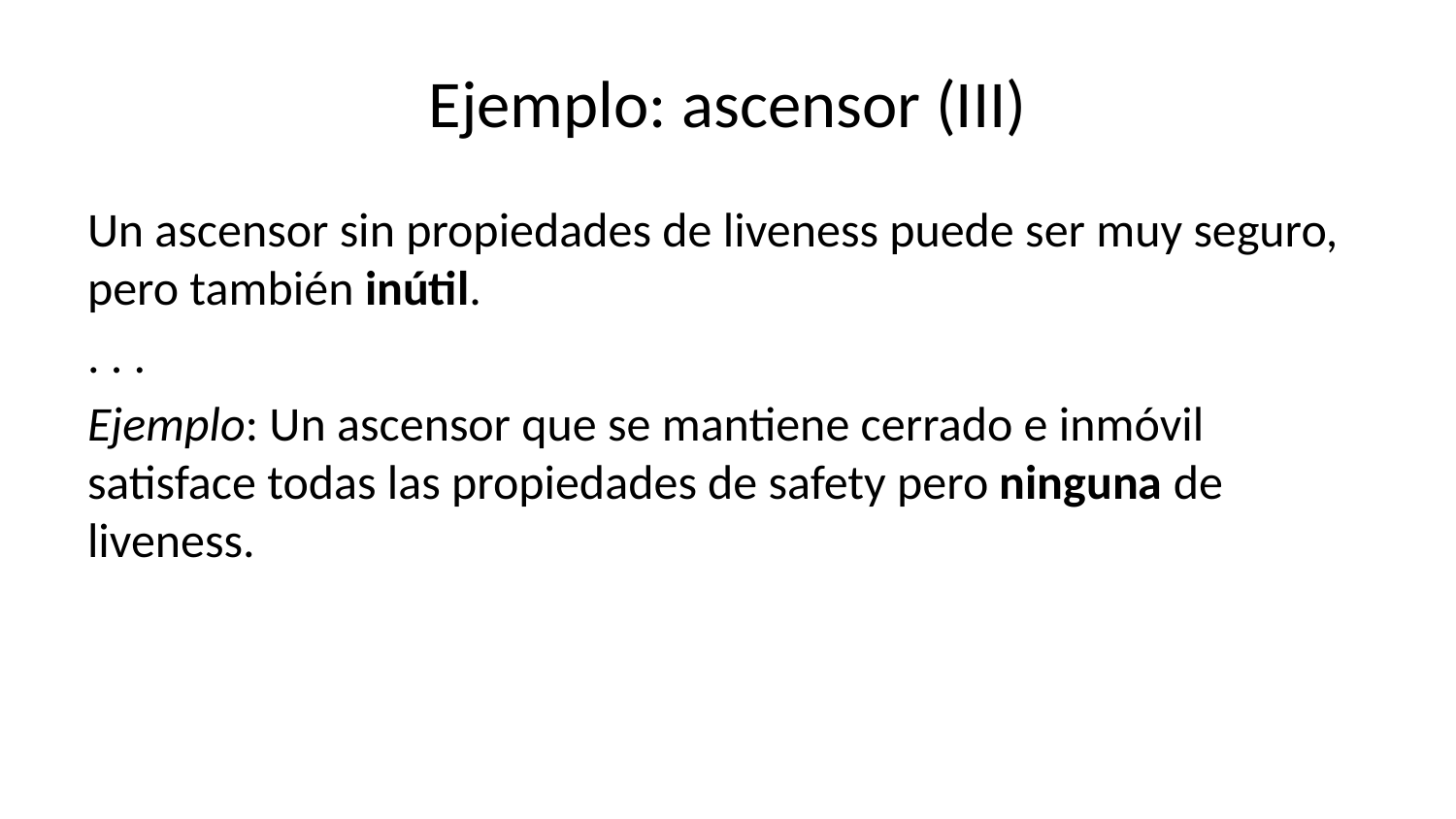

# Ejemplo: ascensor (III)
Un ascensor sin propiedades de liveness puede ser muy seguro, pero también inútil.
. . .
Ejemplo: Un ascensor que se mantiene cerrado e inmóvil satisface todas las propiedades de safety pero ninguna de liveness.